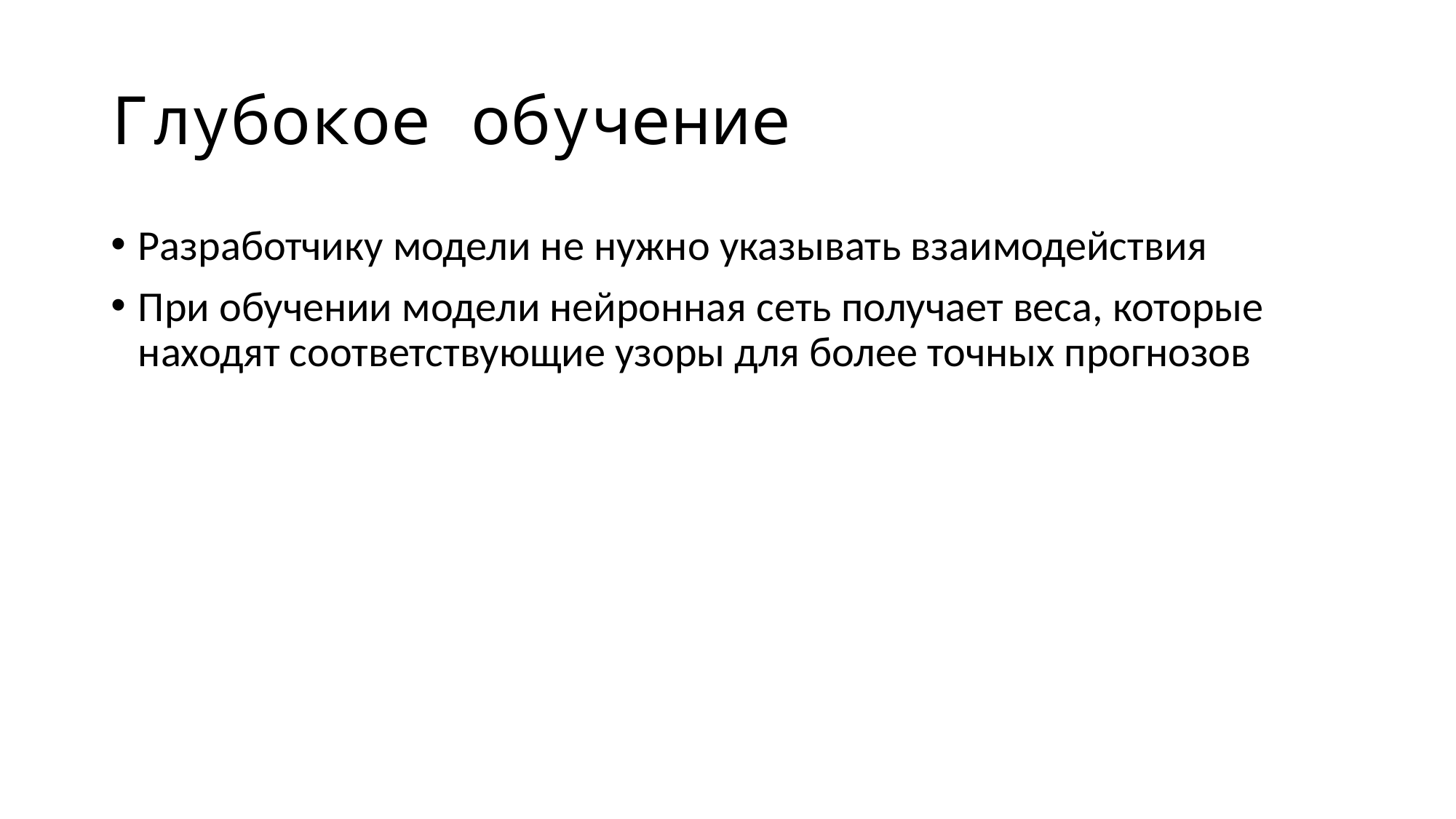

# Глубокое обучение
Разработчику модели не нужно указывать взаимодействия
При обучении модели нейронная сеть получает веса, которые находят соответствующие узоры для более точных прогнозов